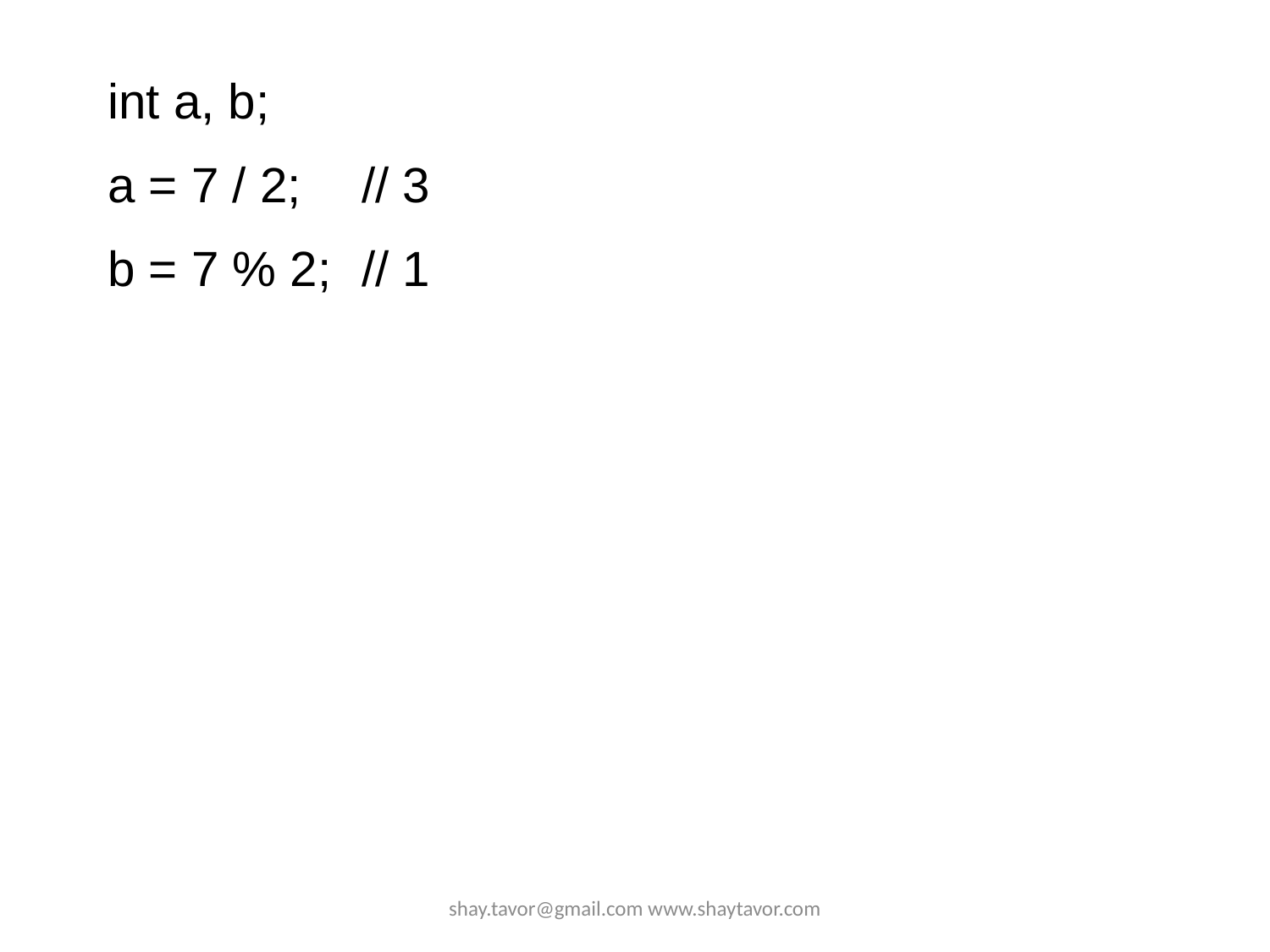

int a, b;
a = 7 / 2;	// 3
b = 7 % 2;	// 1
shay.tavor@gmail.com www.shaytavor.com